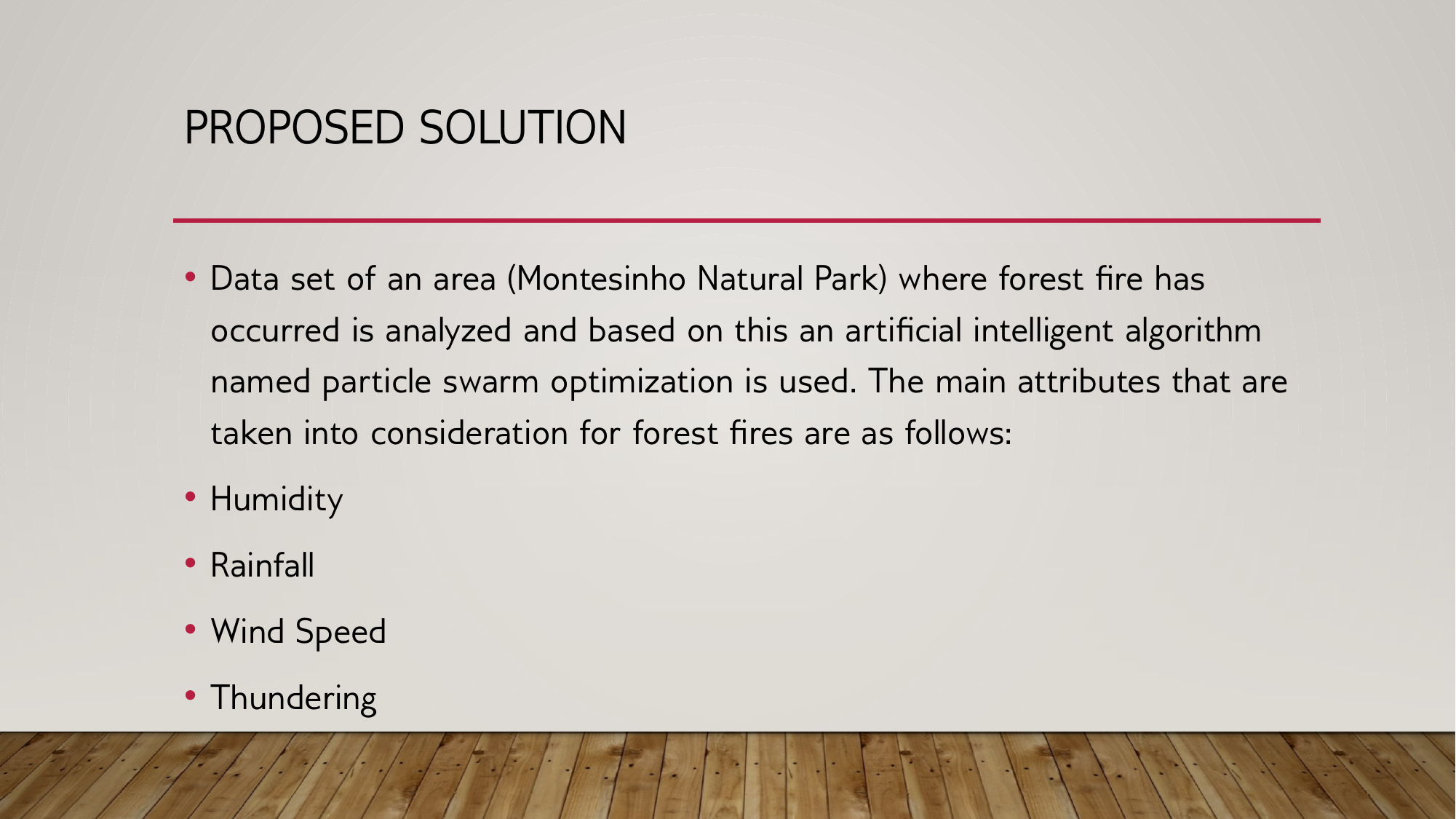

# PROPOSED SOLUTION
Data set of an area (Montesinho Natural Park) where forest fire has occurred is analyzed and based on this an artificial intelligent algorithm named particle swarm optimization is used. The main attributes that are taken into consideration for forest fires are as follows:
Humidity
Rainfall
Wind Speed
Thundering